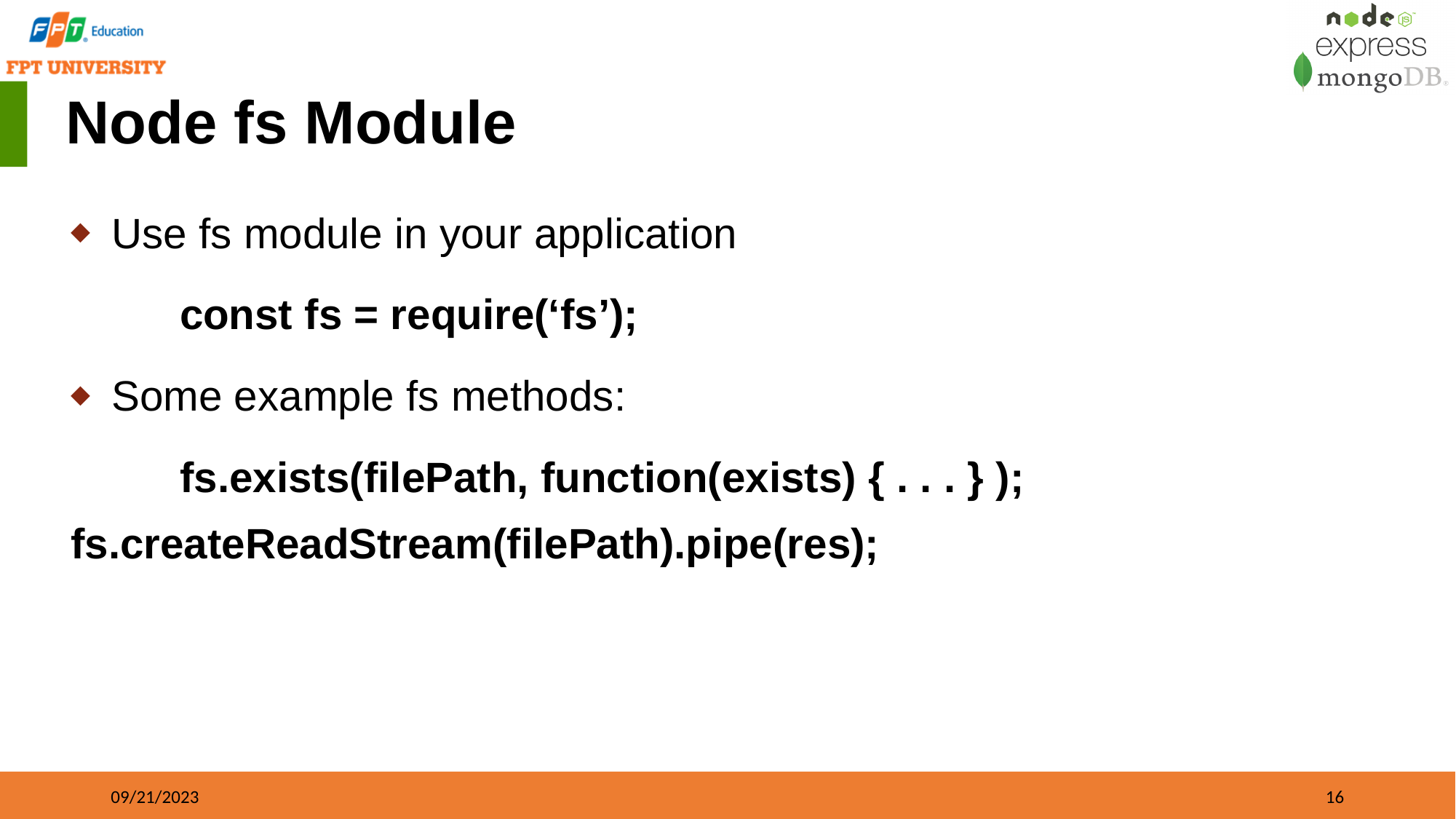

# Node fs Module
Use fs module in your application
	const fs = require(‘fs’);
Some example fs methods:
	fs.exists(filePath, function(exists) { . . . } ); 	fs.createReadStream(filePath).pipe(res);
09/21/2023
16